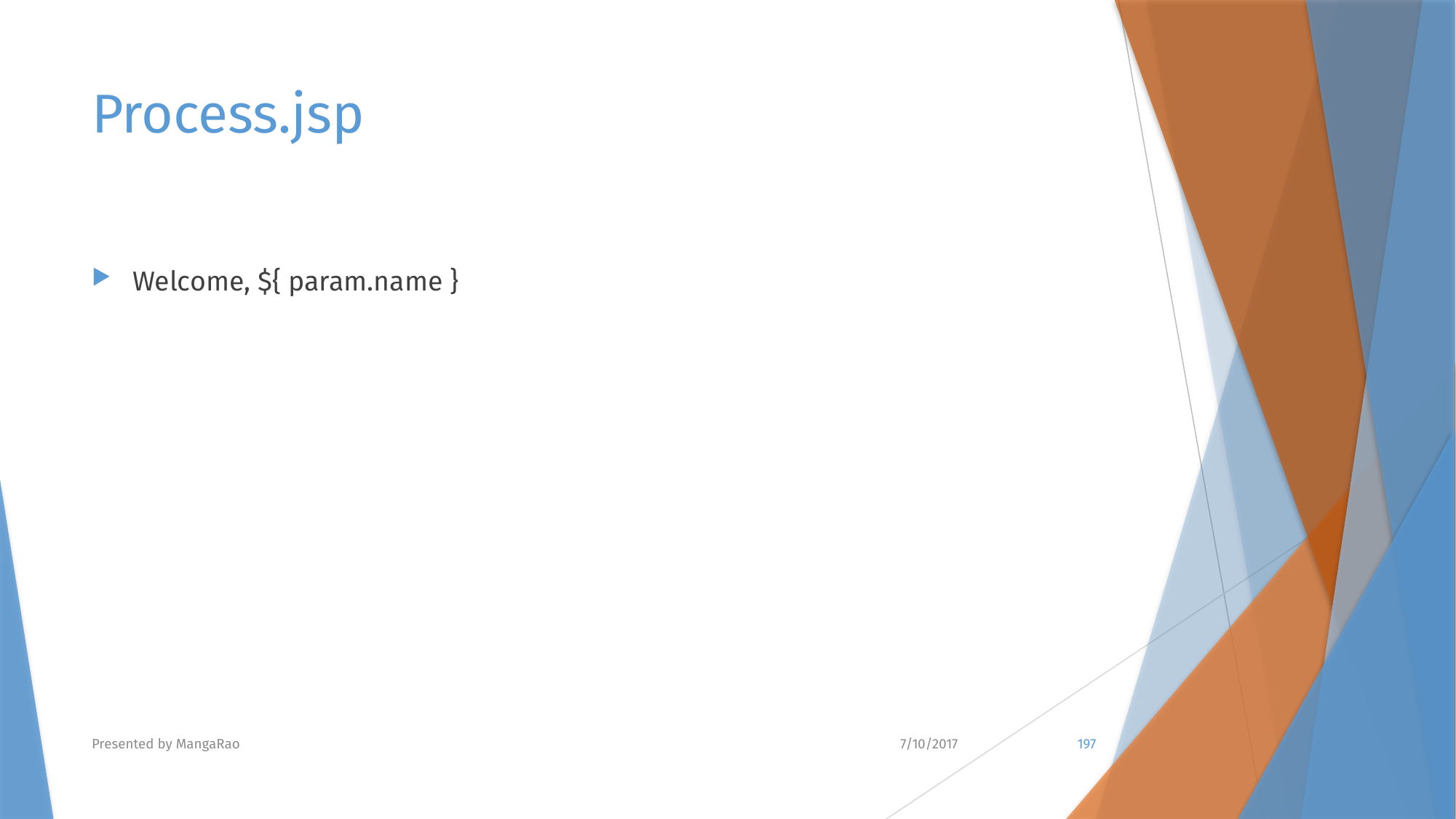

# Process.jsp
Welcome, ${ param.name }
Presented by MangaRao
7/10/2017
197